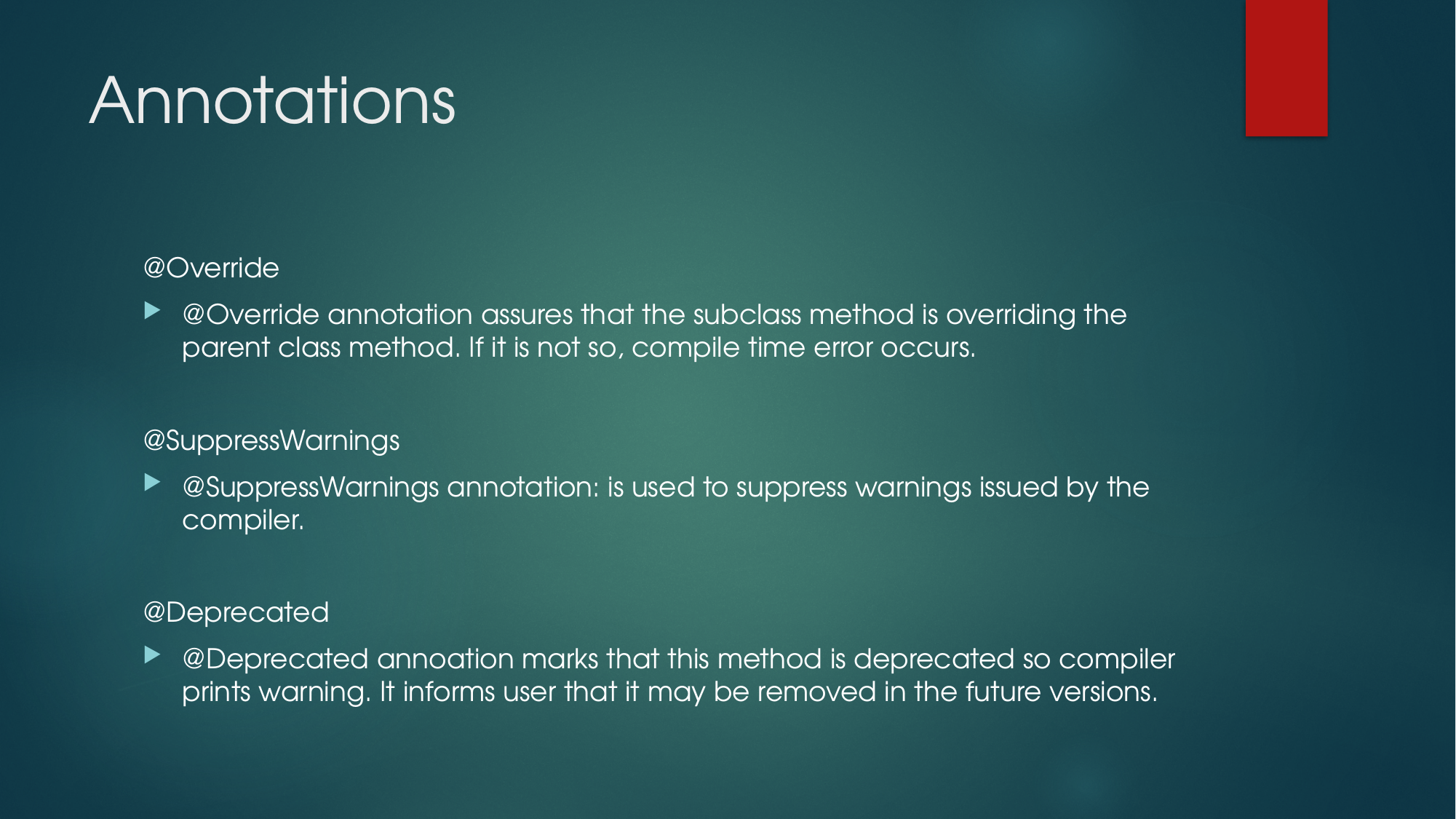

# Annotations
@Override
@Override annotation assures that the subclass method is overriding the parent class method. If it is not so, compile time error occurs.

@SuppressWarnings
@SuppressWarnings annotation: is used to suppress warnings issued by the compiler.

@Deprecated
@Deprecated annoation marks that this method is deprecated so compiler prints warning. It informs user that it may be removed in the future versions.